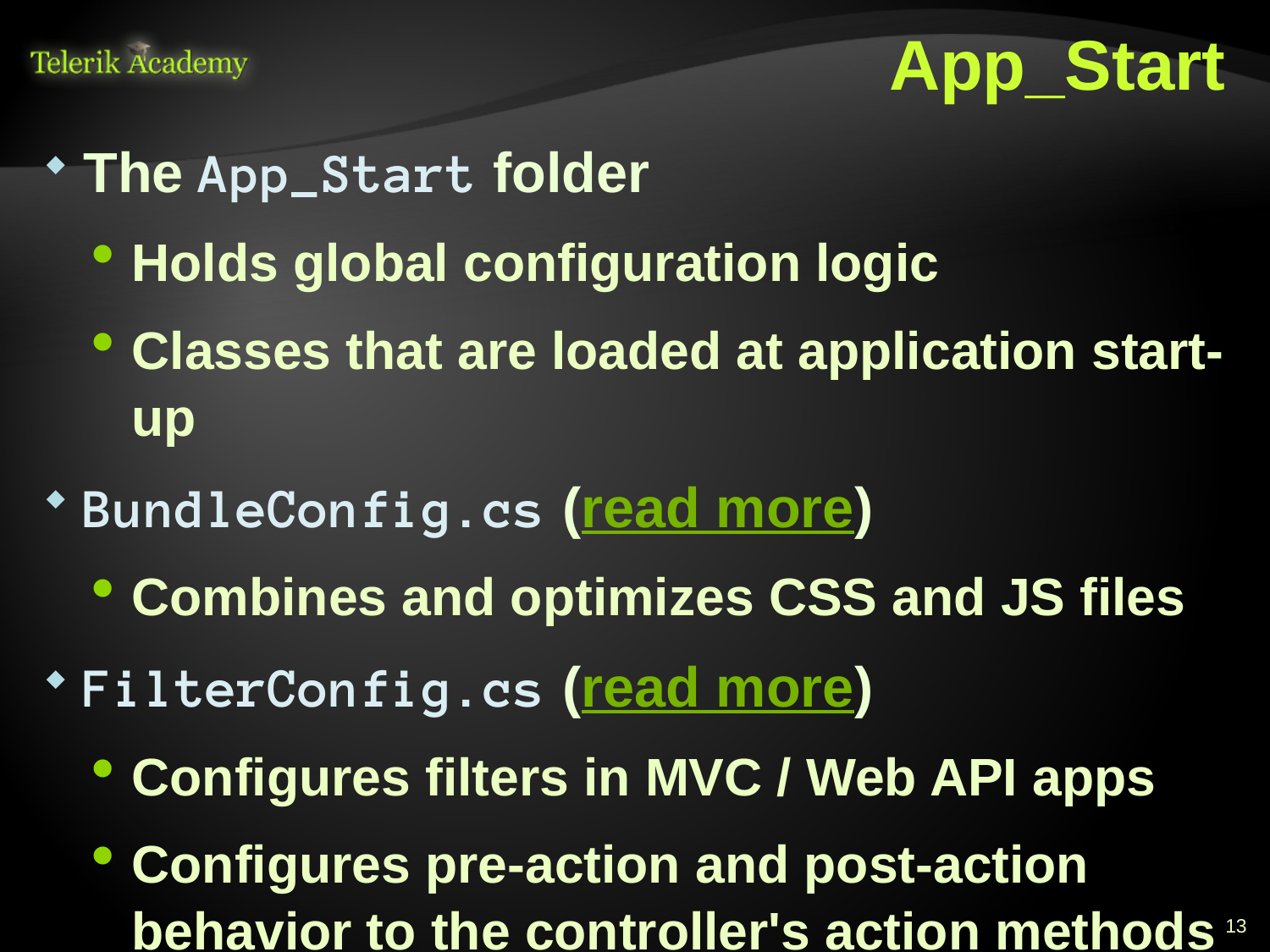

# App_Start
The App_Start folder
Holds global configuration logic
Classes that are loaded at application start-up
BundleConfig.cs (read more)
Combines and optimizes CSS and JS files
FilterConfig.cs (read more)
Configures filters in MVC / Web API apps
Configures pre-action and post-action behavior to the controller's action methods
13